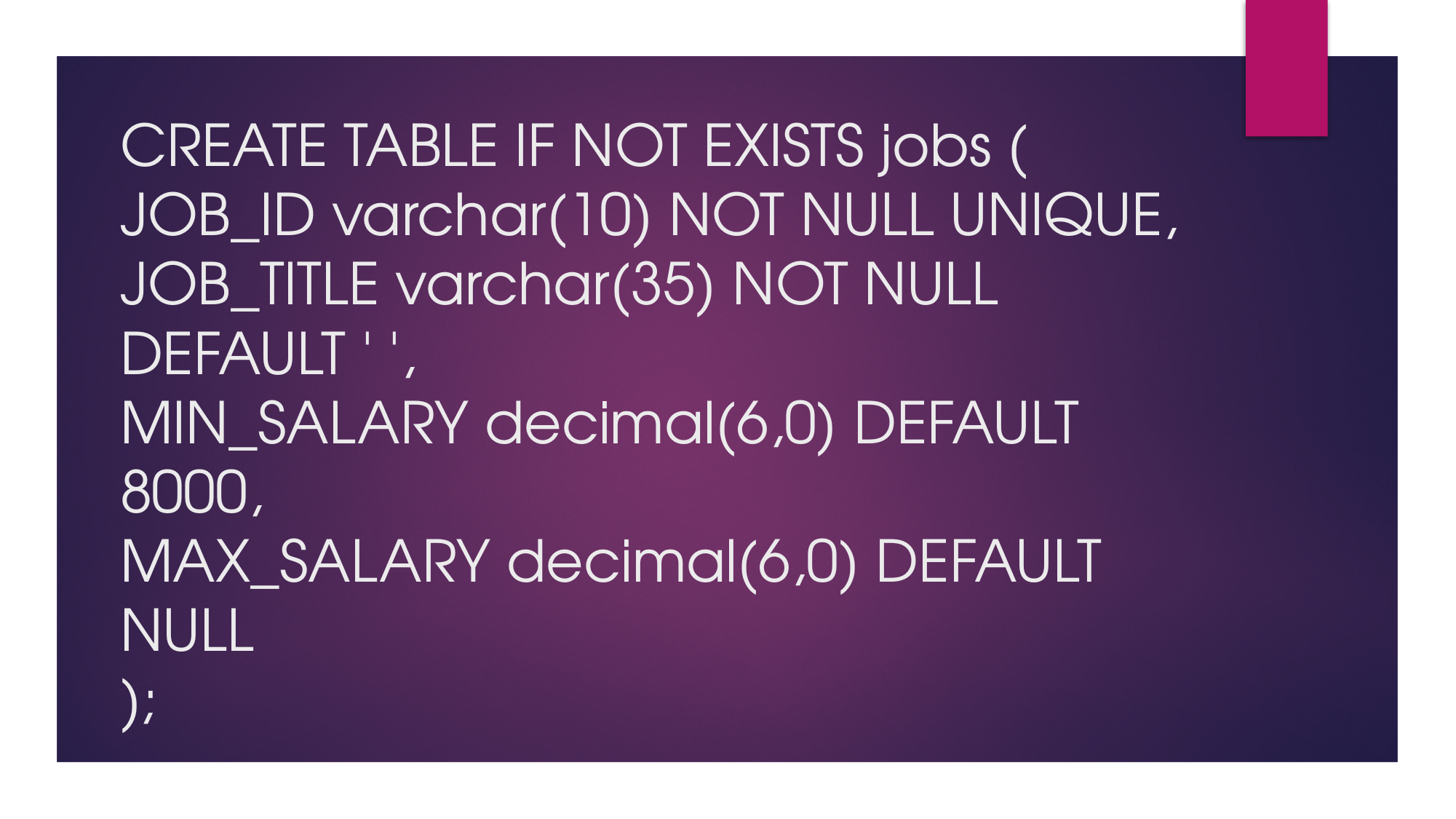

# CREATE TABLE IF NOT EXISTS jobs ( JOB_ID varchar(10) NOT NULL UNIQUE, JOB_TITLE varchar(35) NOT NULL DEFAULT ' ', MIN_SALARY decimal(6,0) DEFAULT 8000, MAX_SALARY decimal(6,0) DEFAULT NULL );